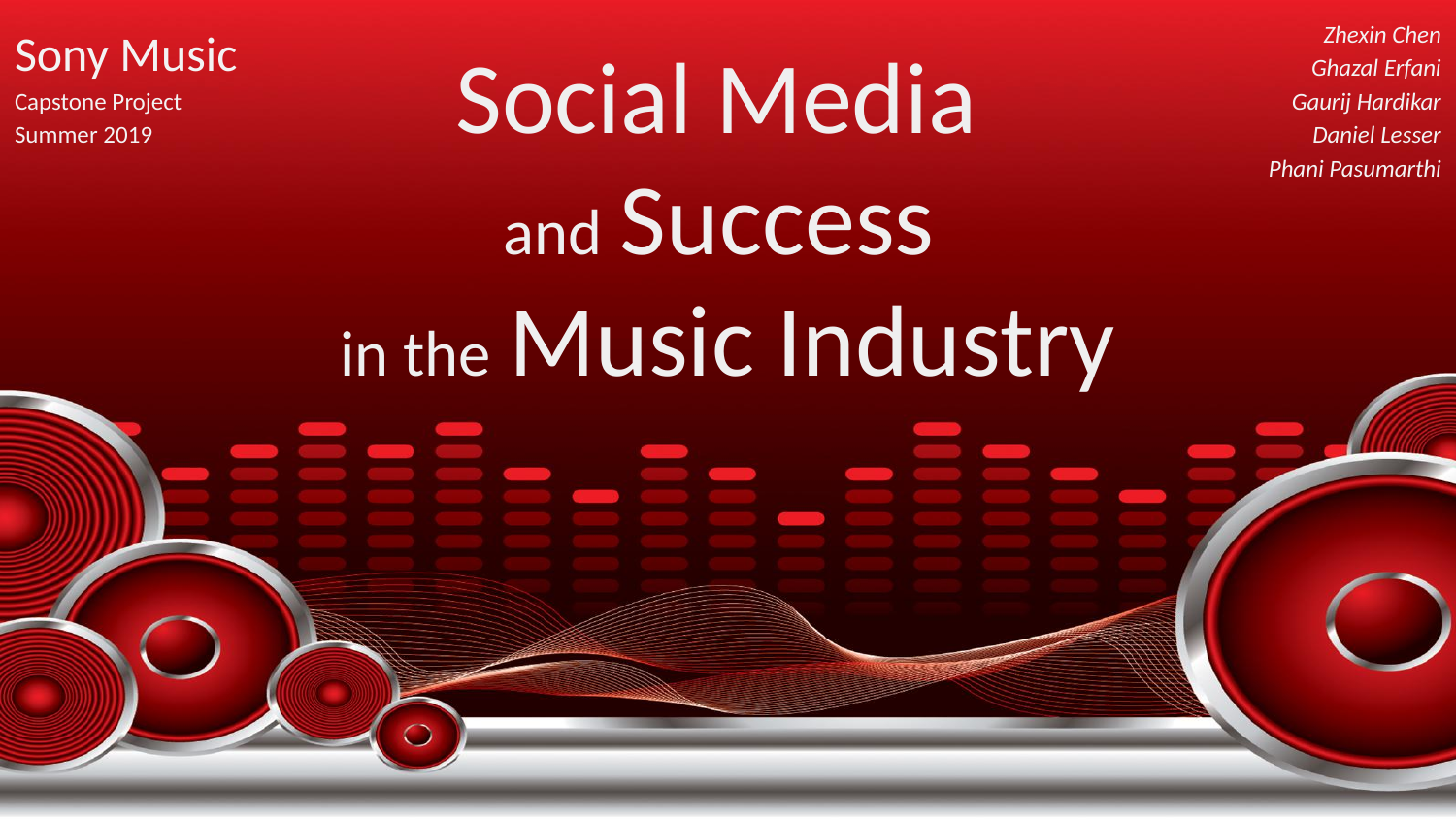

Sony Music
Capstone Project
Summer 2019
Zhexin Chen
Ghazal Erfani
Gaurij Hardikar
Daniel Lesser
Phani Pasumarthi
Social Media
and Success
in the Music Industry